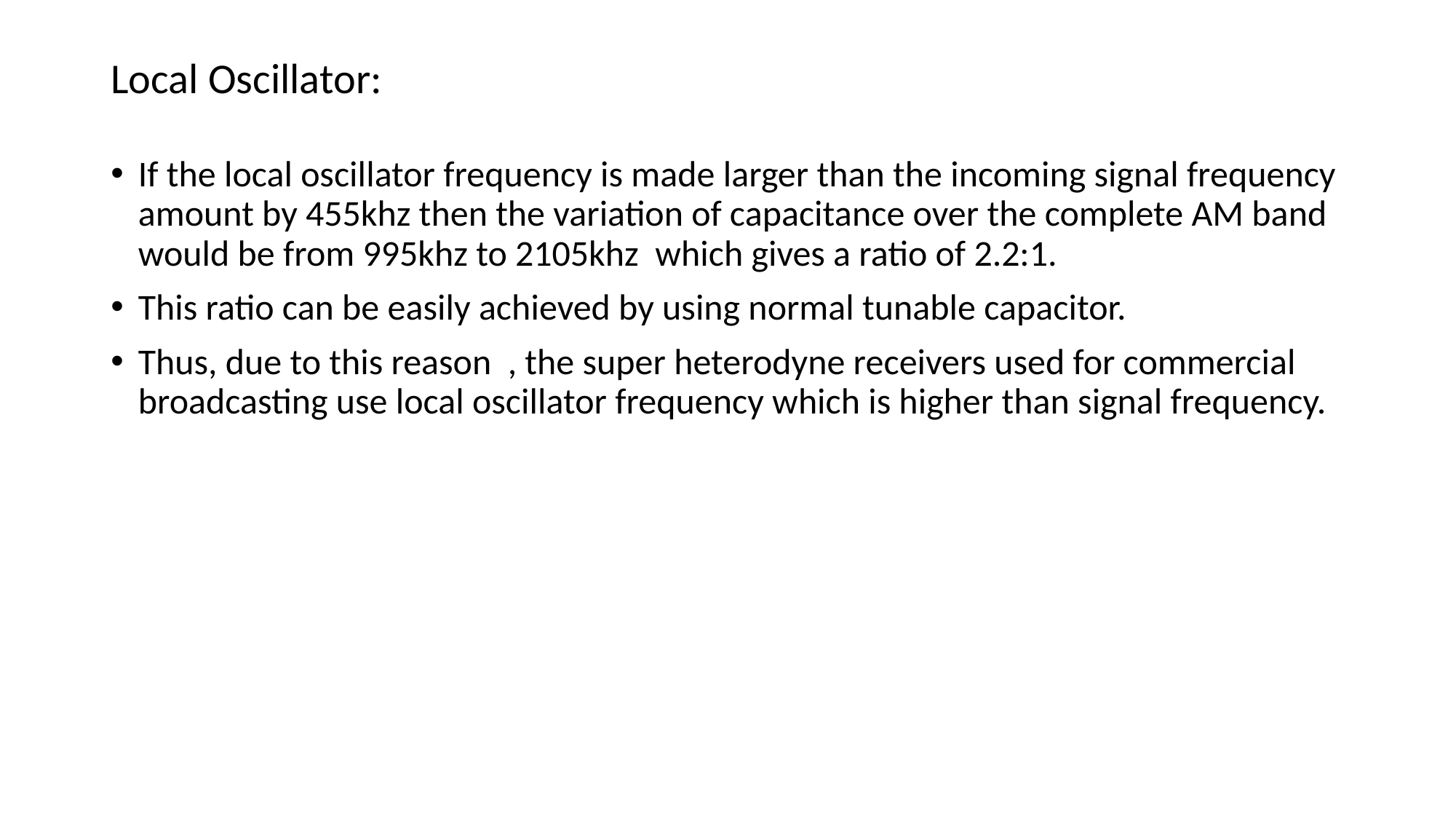

# Local Oscillator:
If the local oscillator frequency is made larger than the incoming signal frequency amount by 455khz then the variation of capacitance over the complete AM band would be from 995khz to 2105khz  which gives a ratio of 2.2:1.
This ratio can be easily achieved by using normal tunable capacitor.
Thus, due to this reason  , the super heterodyne receivers used for commercial broadcasting use local oscillator frequency which is higher than signal frequency.